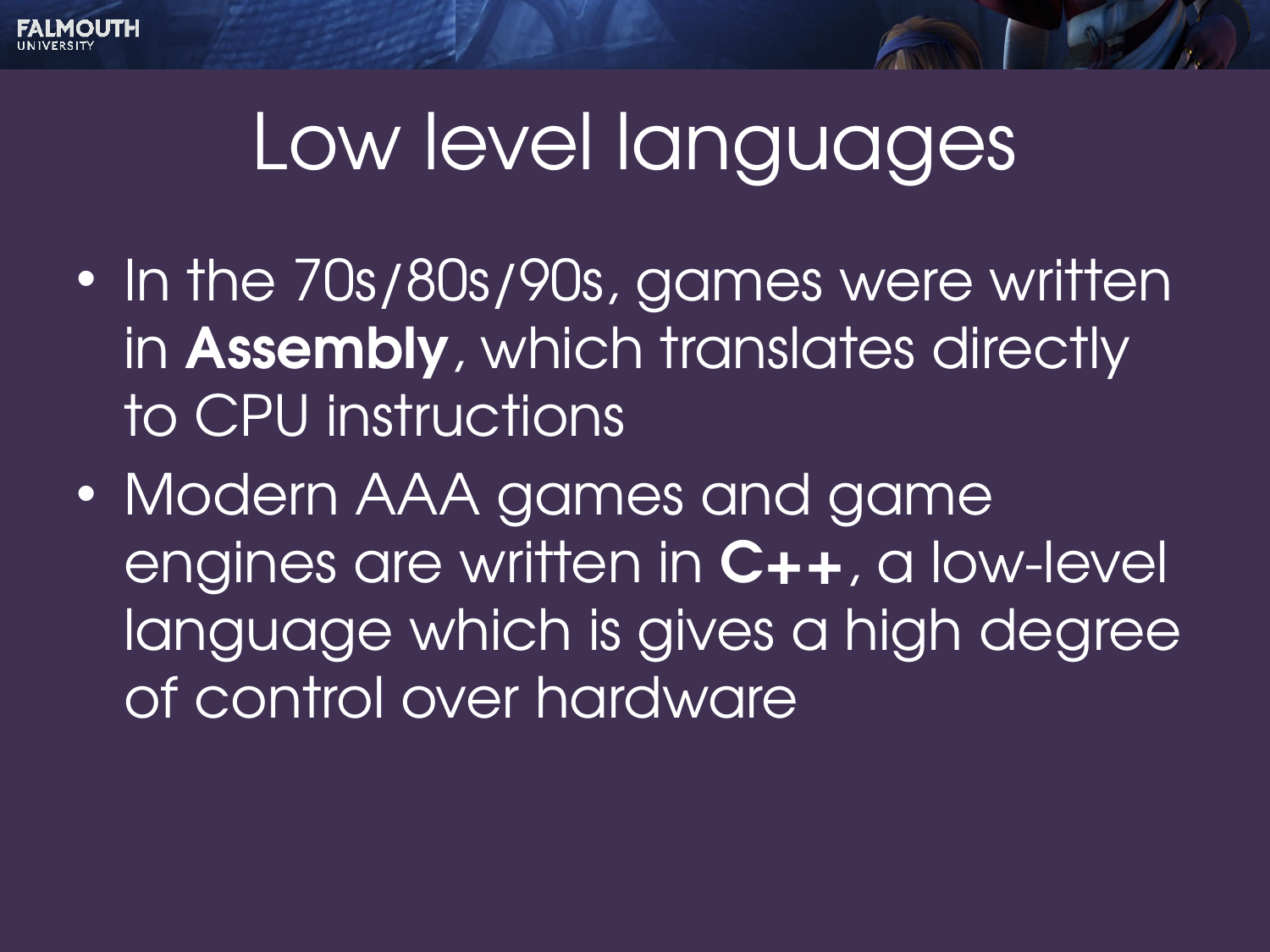

# Low level languages
In the 70s/80s/90s, games were written in Assembly, which translates directly to CPU instructions
Modern AAA games and game engines are written in C++, a low-level language which is gives a high degree of control over hardware